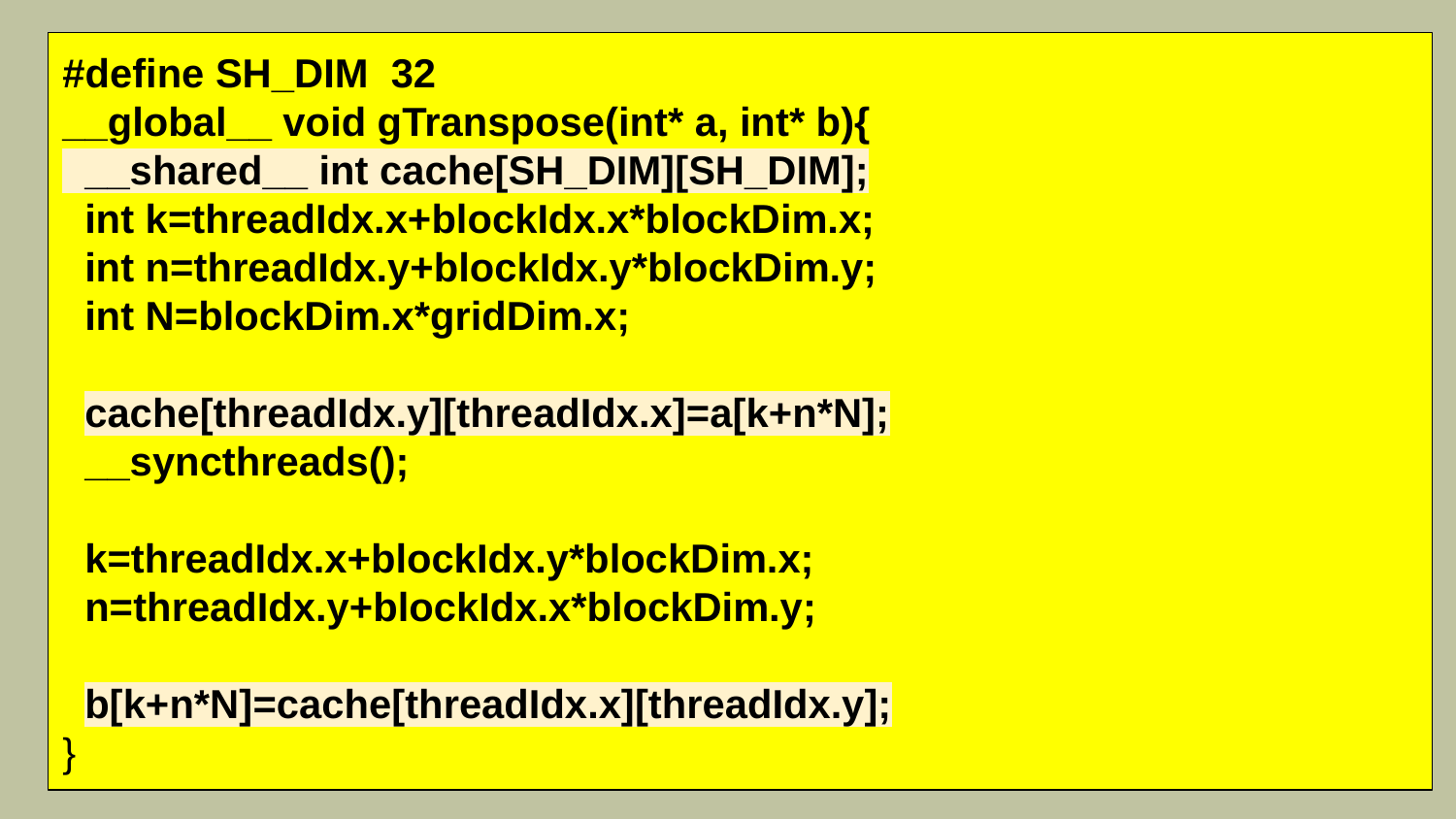

#define SH_DIM  32
__global__ void gTranspose(int* a, int* b){
  __shared__ int cache[SH_DIM][SH_DIM];
  int k=threadIdx.x+blockIdx.x*blockDim.x;
  int n=threadIdx.y+blockIdx.y*blockDim.y;
  int N=blockDim.x*gridDim.x;

  cache[threadIdx.y][threadIdx.x]=a[k+n*N];
  __syncthreads();

  k=threadIdx.x+blockIdx.y*blockDim.x;
  n=threadIdx.y+blockIdx.x*blockDim.y;

  b[k+n*N]=cache[threadIdx.x][threadIdx.y];
}